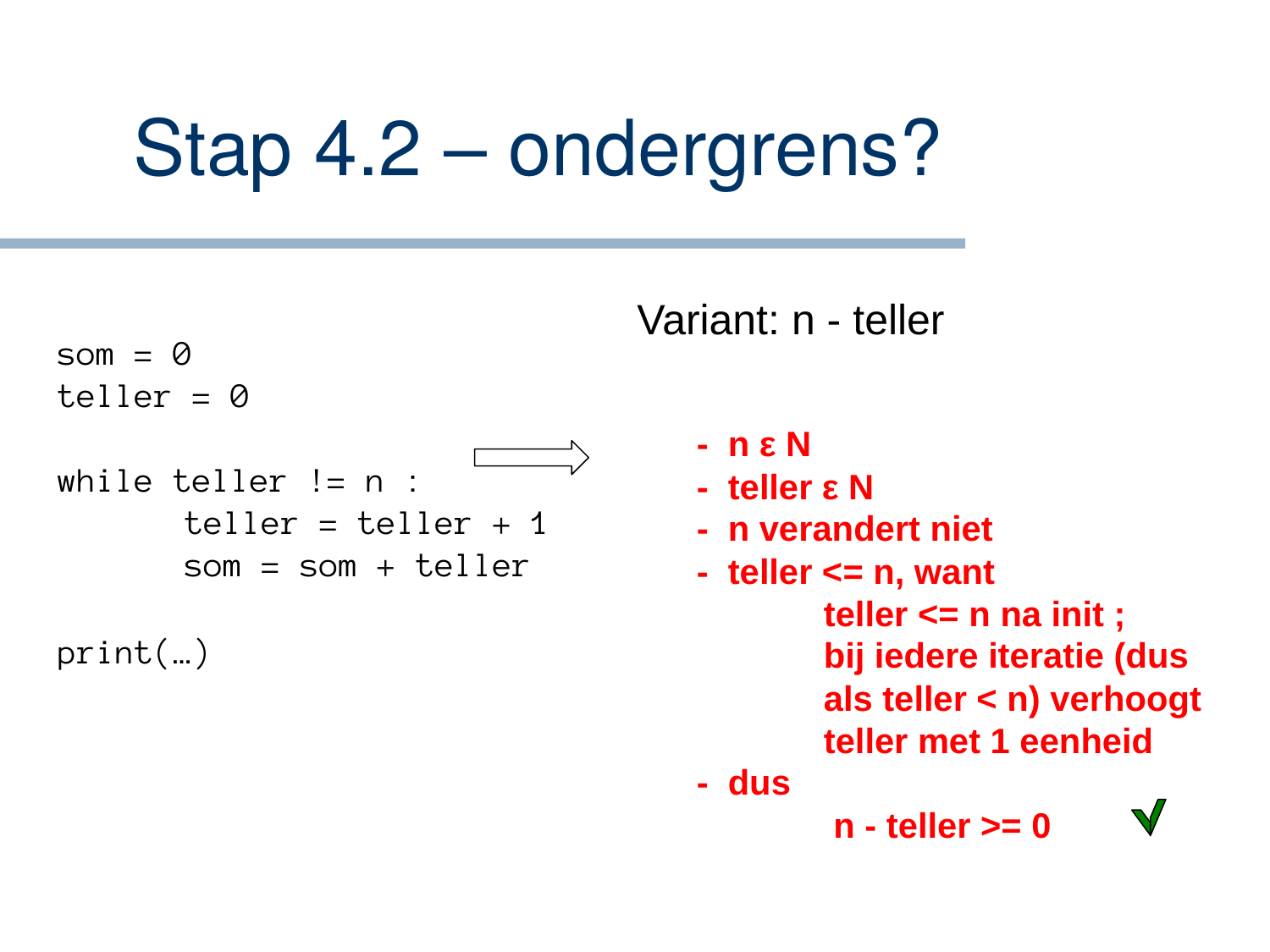

# Stap 4.2 – ondergrens?
Variant: n - teller
som = 0
teller = 0

while teller != n :
	teller = teller + 1
	som = som + teller

print(…)
-  n ε N
-  teller ε N
-  n verandert niet
-  teller <= n, want
	teller <= n na init ;
	bij iedere iteratie (dus
	als teller < n) verhoogt
	teller met 1 eenheid
-  dus
	 n - teller >= 0